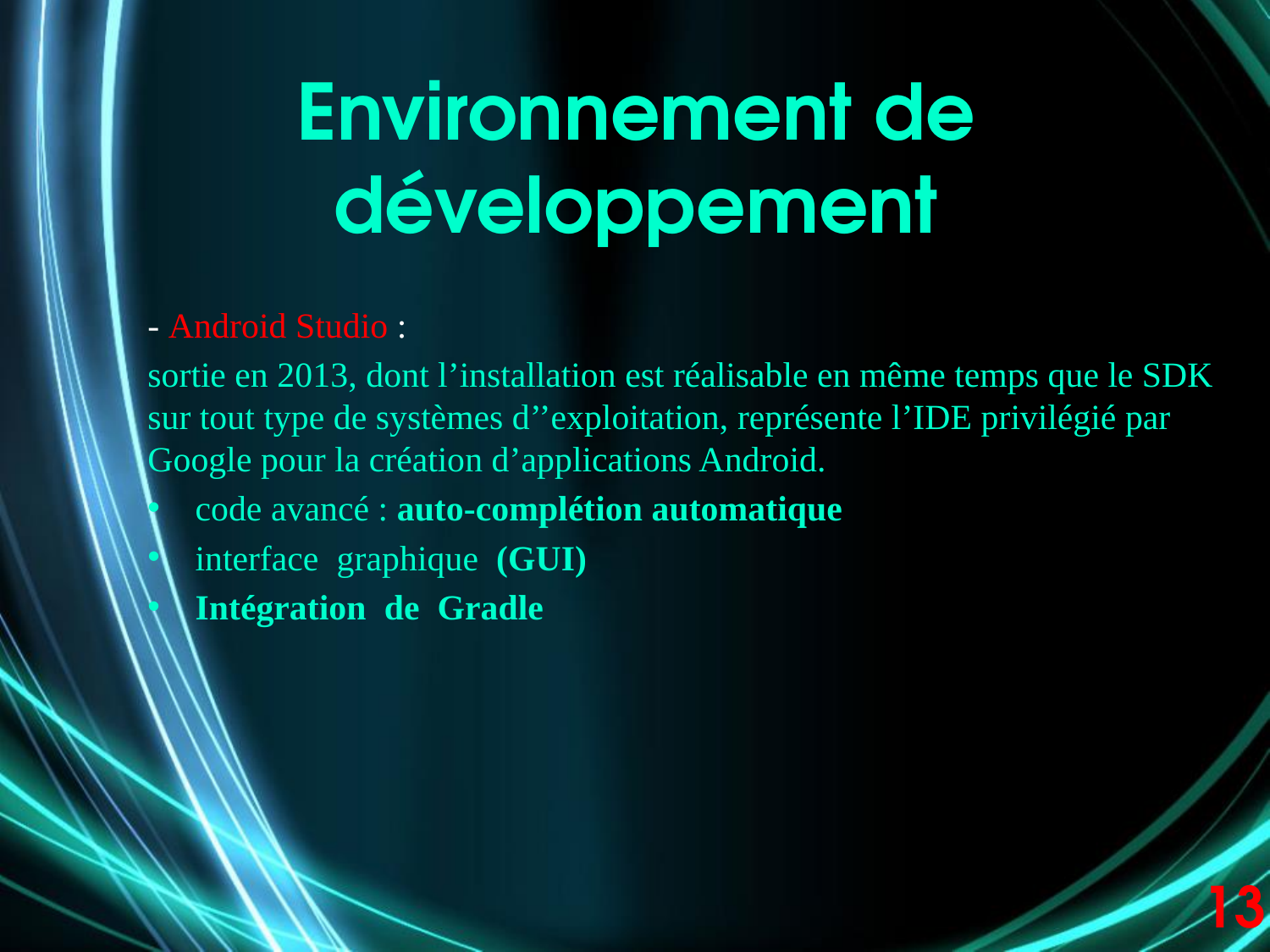

# Environnement de développement
- Android Studio :
sortie en 2013, dont l’installation est réalisable en même temps que le SDK sur tout type de systèmes d’’exploitation, représente l’IDE privilégié par Google pour la création d’applications Android.
code avancé : auto-complétion automatique
interface  graphique  (GUI)
Intégration  de  Gradle

13